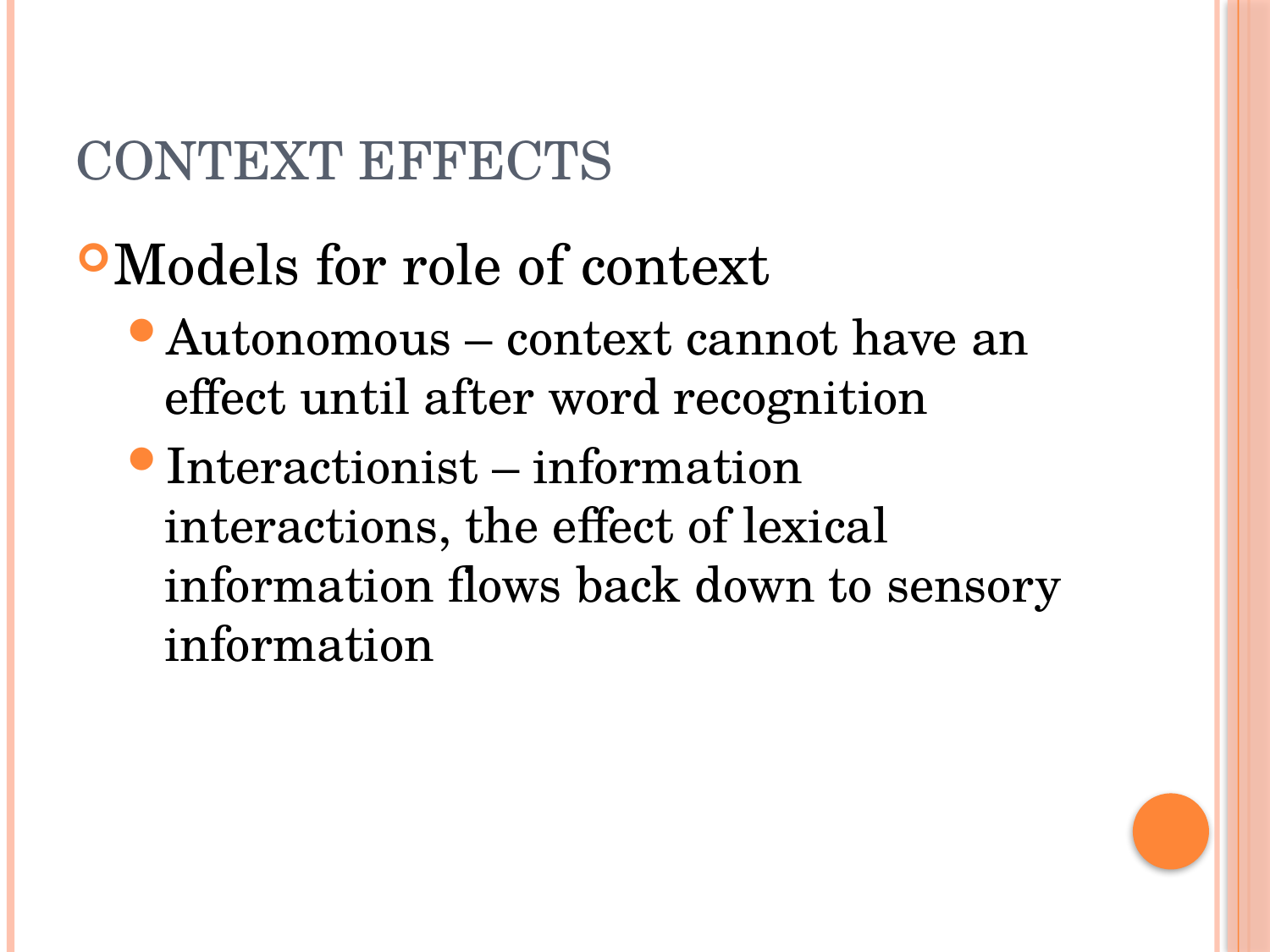

# Context Effects
Models for role of context
Autonomous – context cannot have an effect until after word recognition
Interactionist – information interactions, the effect of lexical information flows back down to sensory information